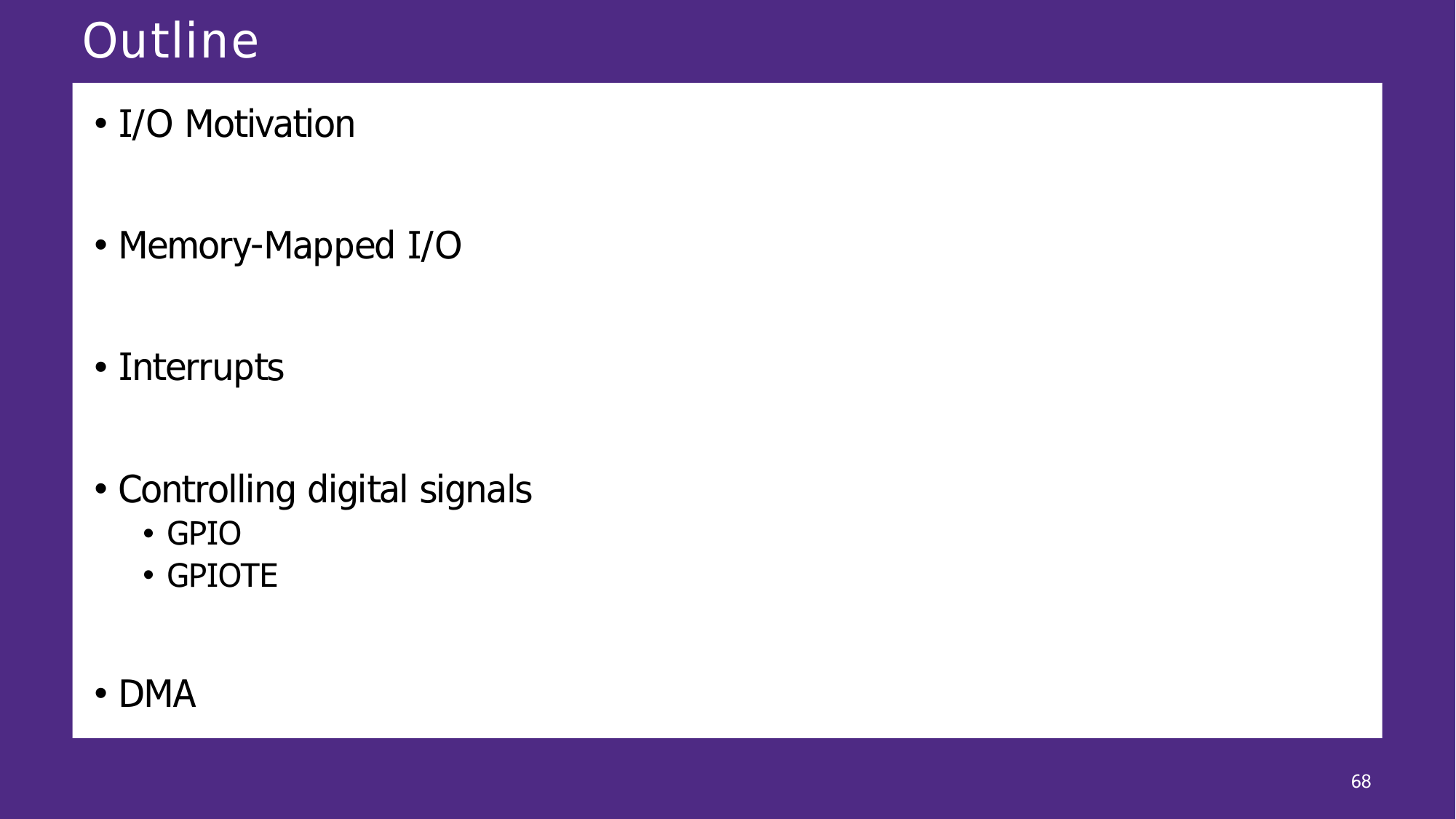

# Outline
I/O Motivation

Memory-Mapped I/O

Interrupts

Controlling digital signals
GPIO
GPIOTE

DMA
68